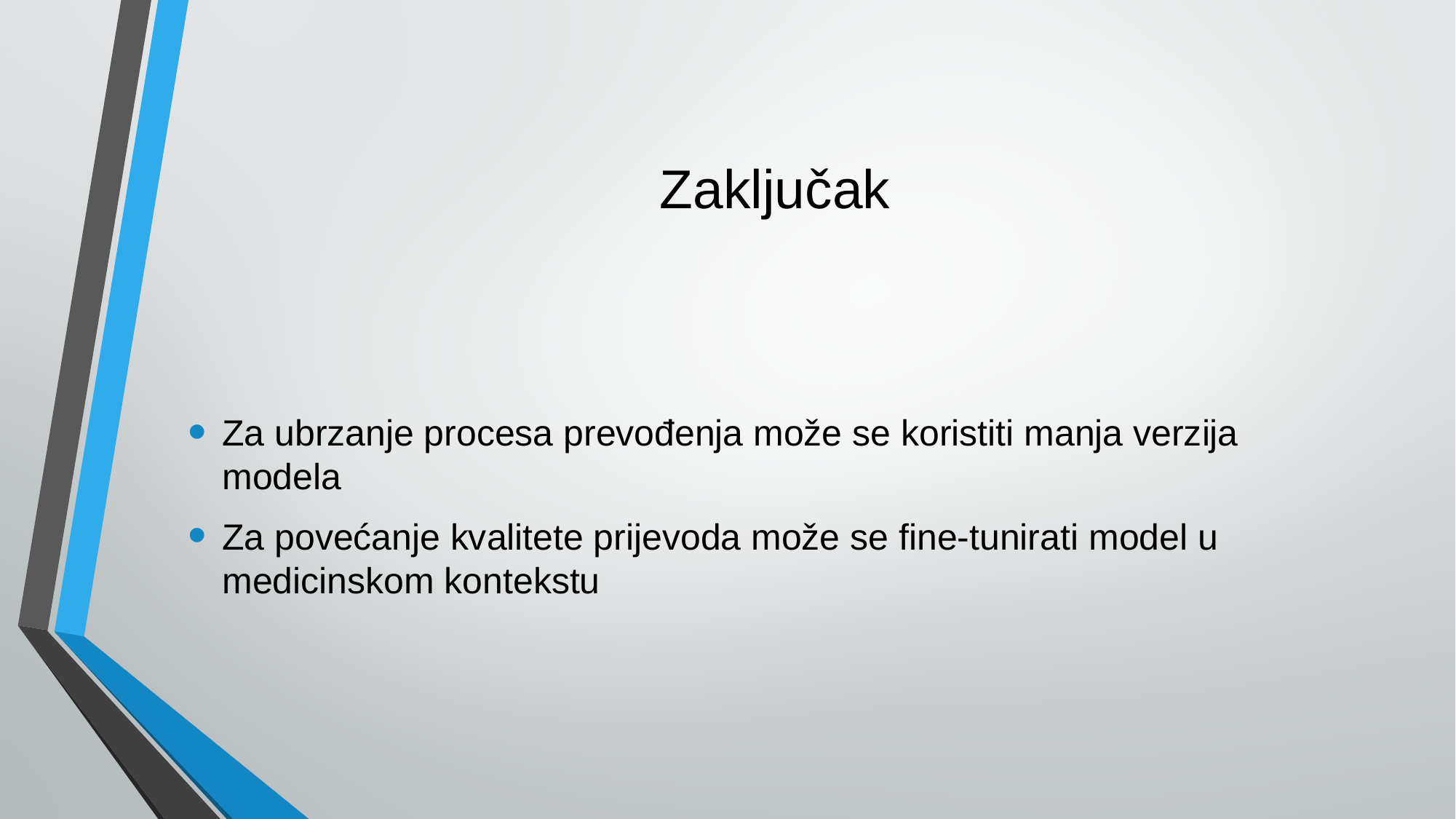

# Zaključak
Za ubrzanje procesa prevođenja može se koristiti manja verzija modela
Za povećanje kvalitete prijevoda može se fine-tunirati model u medicinskom kontekstu